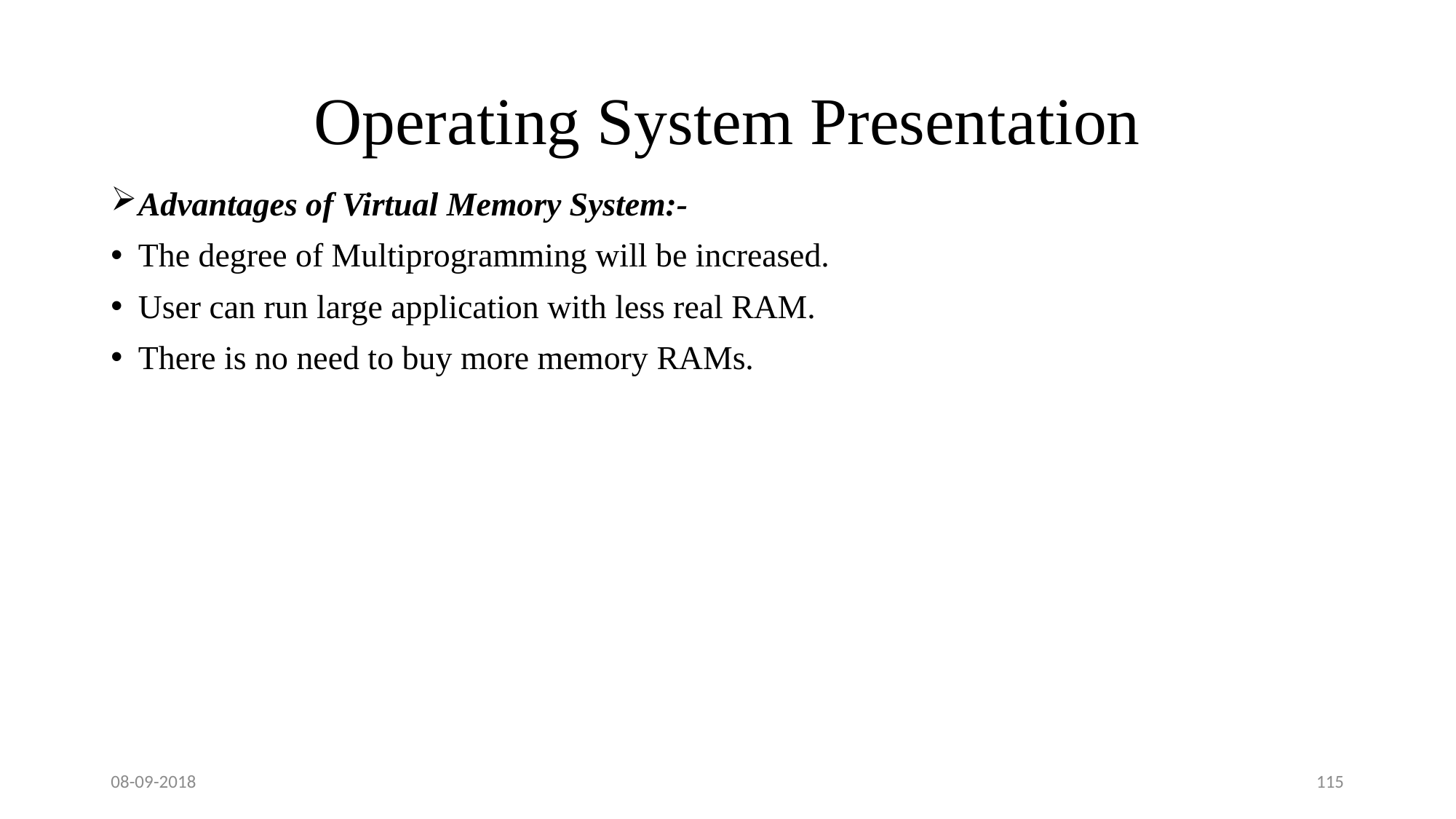

# Operating System Presentation
Advantages of Virtual Memory System:-
The degree of Multiprogramming will be increased.
User can run large application with less real RAM.
There is no need to buy more memory RAMs.

08-09-2018
115